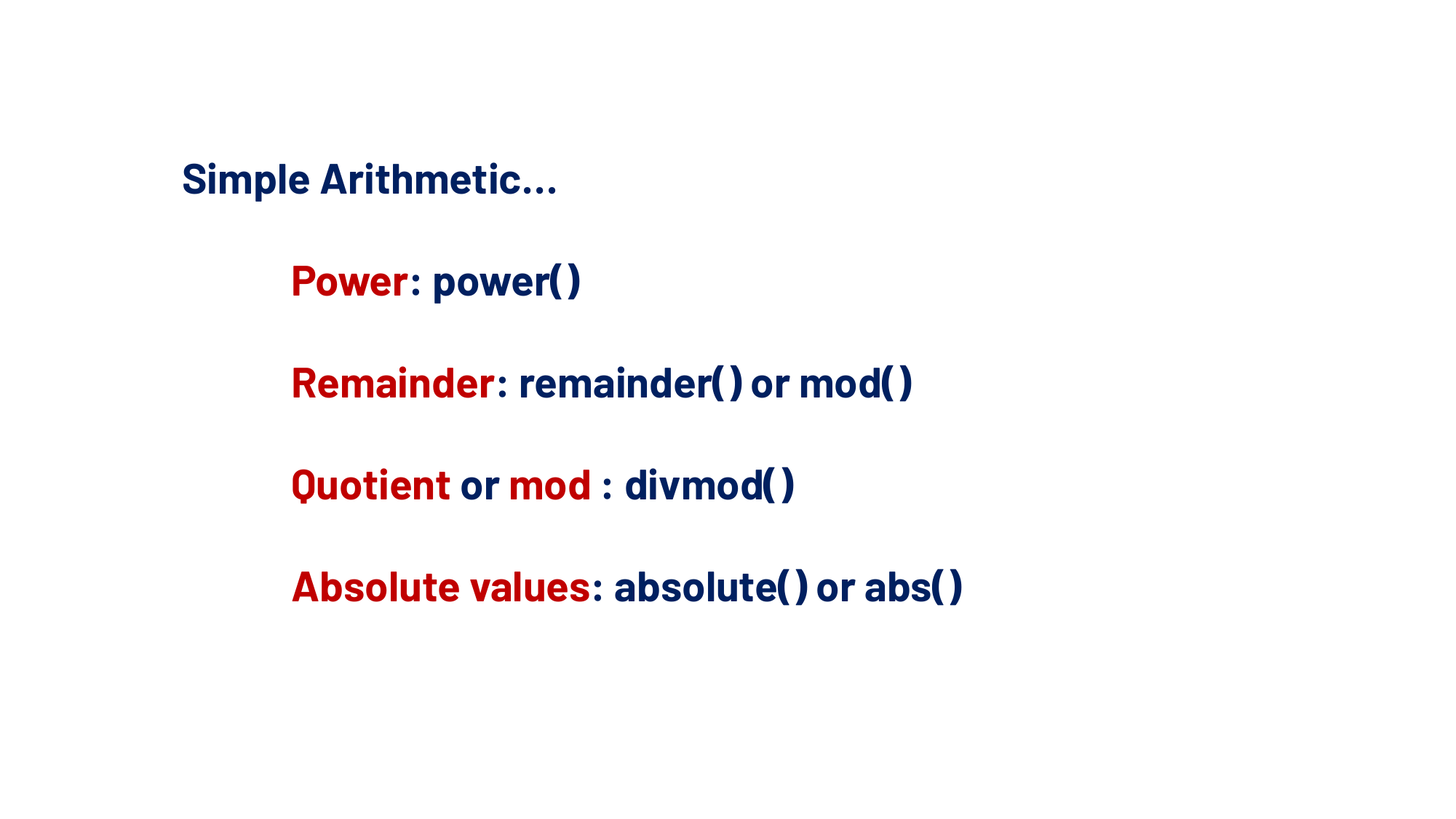

Simple Arithmetic…

Power: power()

Remainder: remainder() or mod()

Quotient or mod : divmod()

Absolute values: absolute() or abs()